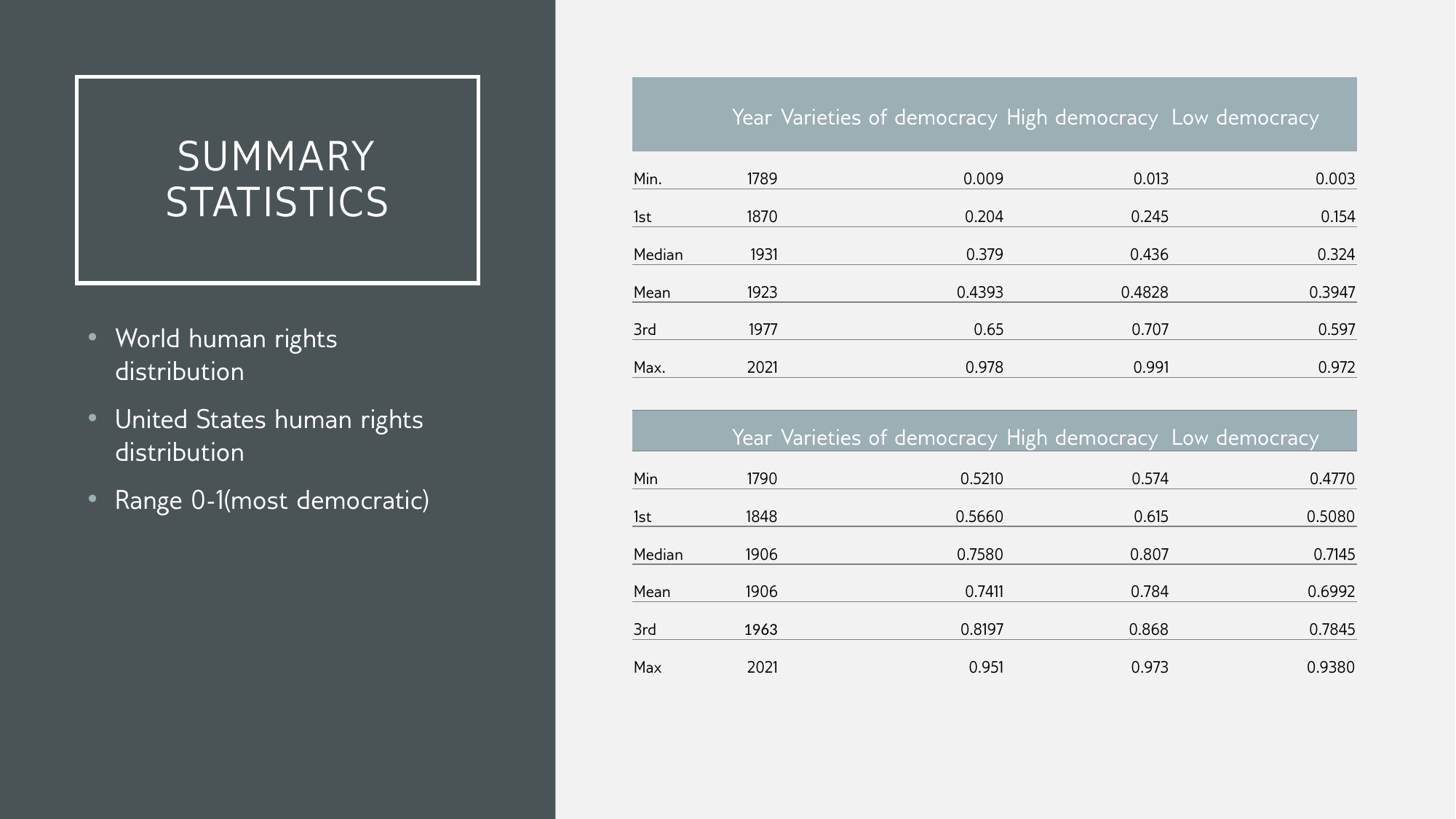

# Summary statistics
|  | Year | Varieties of democracy | High democracy | Low democracy |
| --- | --- | --- | --- | --- |
| Min. | 1789 | 0.009 | 0.013 | 0.003 |
| 1st | 1870 | 0.204 | 0.245 | 0.154 |
| Median | 1931 | 0.379 | 0.436 | 0.324 |
| Mean | 1923 | 0.4393 | 0.4828 | 0.3947 |
| 3rd | 1977 | 0.65 | 0.707 | 0.597 |
| Max. | 2021 | 0.978 | 0.991 | 0.972 |
|  |  |  |  |  |
|  | Year | Varieties of democracy | High democracy | Low democracy |
| Min | 1790 | 0.5210 | 0.574 | 0.4770 |
| 1st | 1848 | 0.5660 | 0.615 | 0.5080 |
| Median | 1906 | 0.7580 | 0.807 | 0.7145 |
| Mean | 1906 | 0.7411 | 0.784 | 0.6992 |
| 3rd | 1963 | 0.8197 | 0.868 | 0.7845 |
| Max | 2021 | 0.951 | 0.973 | 0.9380 |
World human rights distribution
United States human rights distribution
Range 0-1(most democratic)